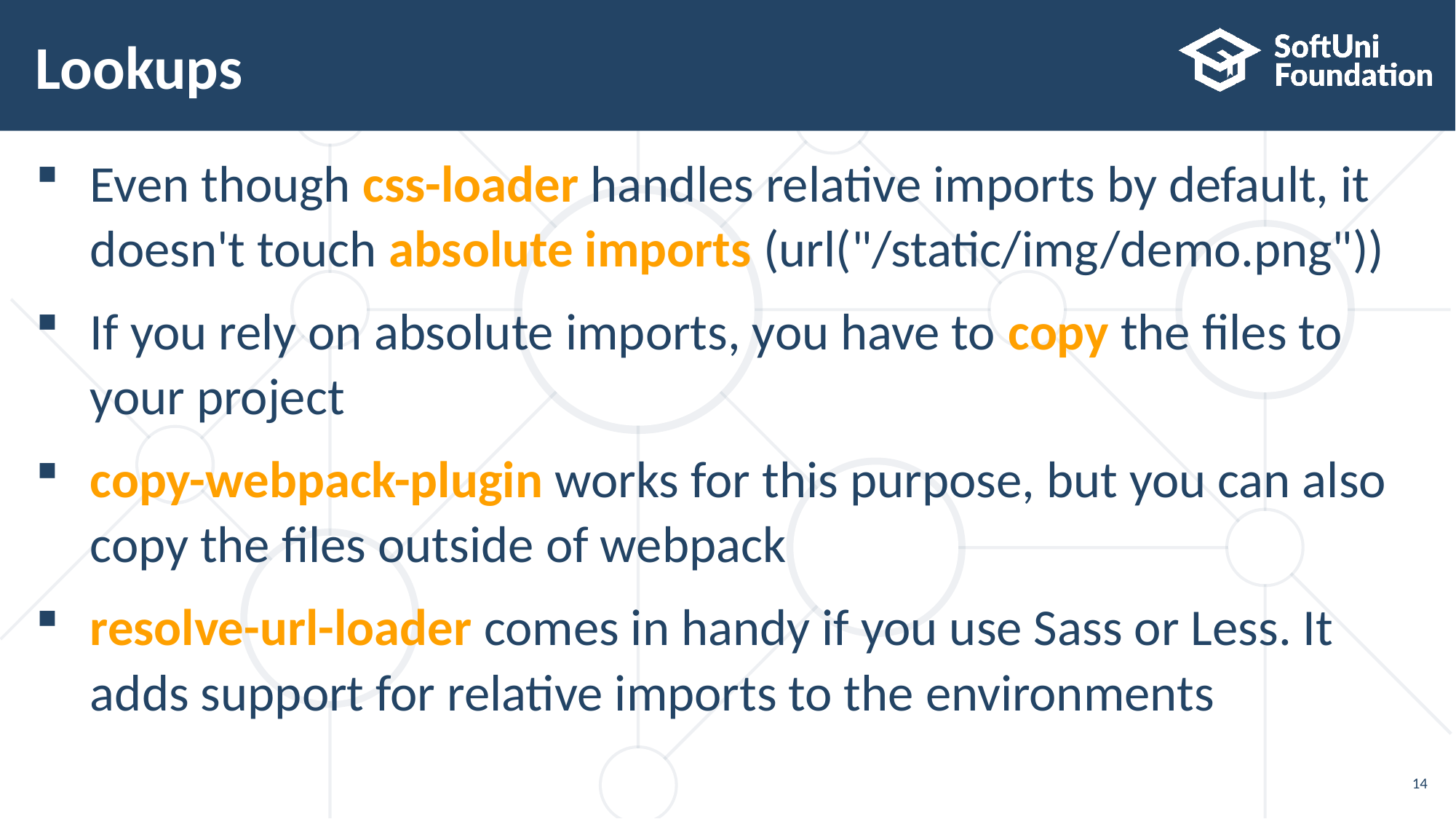

# Lookups
Even though css-loader handles relative imports by default, it
doesn't touch absolute imports (url("/static/img/demo.png"))
If you rely on absolute imports, you have to copy the files to
your project
copy-webpack-plugin works for this purpose, but you can also
copy the files outside of webpack
resolve-url-loader comes in handy if you use Sass or Less. It
adds support for relative imports to the environments
14